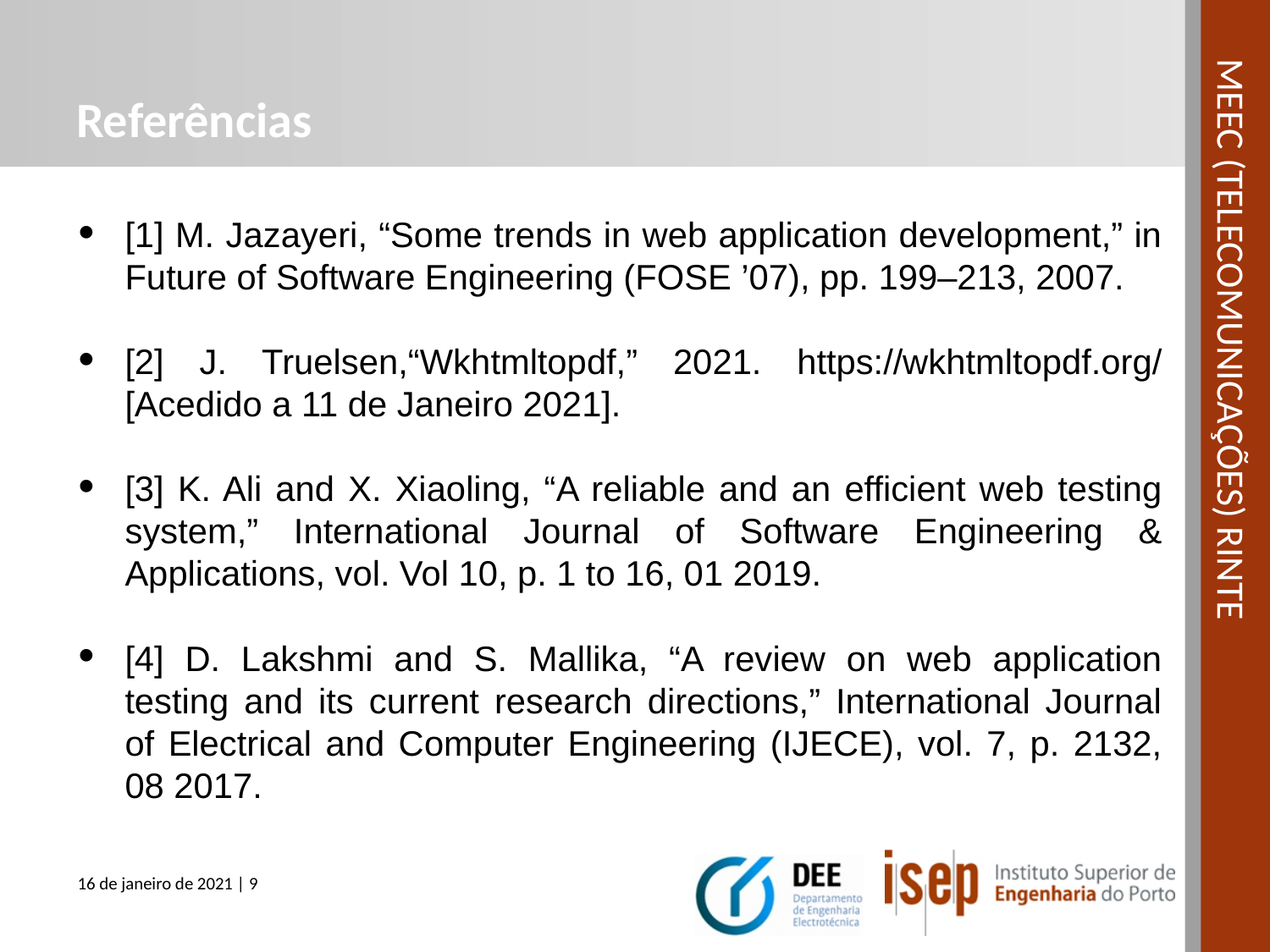

# Referências
[1] M. Jazayeri, “Some trends in web application development,” in Future of Software Engineering (FOSE ’07), pp. 199–213, 2007.
[2] J. Truelsen,“Wkhtmltopdf,” 2021. https://wkhtmltopdf.org/ [Acedido a 11 de Janeiro 2021].
[3] K. Ali and X. Xiaoling, “A reliable and an efficient web testing system,” International Journal of Software Engineering & Applications, vol. Vol 10, p. 1 to 16, 01 2019.
[4] D. Lakshmi and S. Mallika, “A review on web application testing and its current research directions,” International Journal of Electrical and Computer Engineering (IJECE), vol. 7, p. 2132, 08 2017.